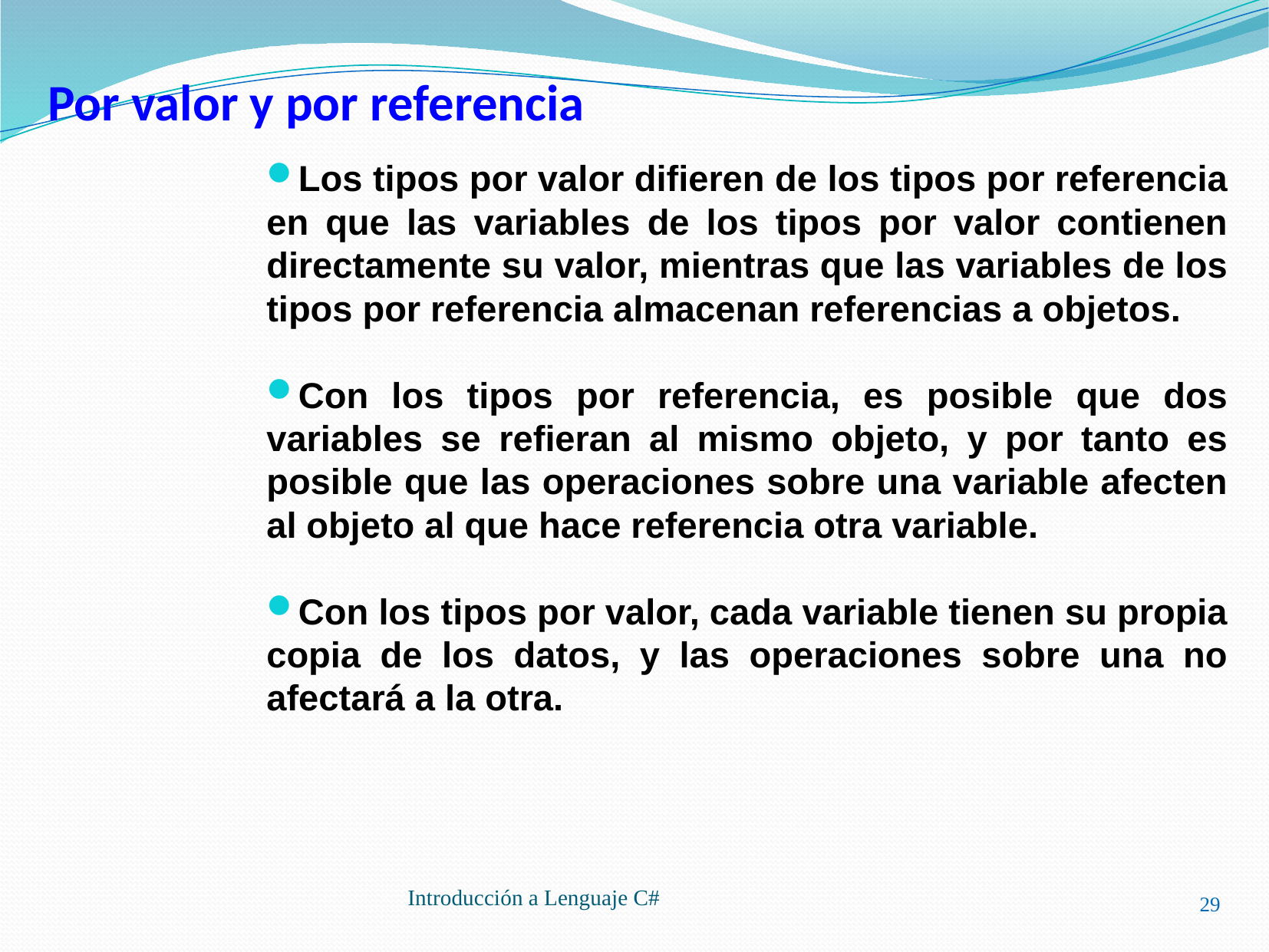

# Por valor y por referencia
Los tipos por valor difieren de los tipos por referencia en que las variables de los tipos por valor contienen directamente su valor, mientras que las variables de los tipos por referencia almacenan referencias a objetos.

Con los tipos por referencia, es posible que dos variables se refieran al mismo objeto, y por tanto es posible que las operaciones sobre una variable afecten al objeto al que hace referencia otra variable.

Con los tipos por valor, cada variable tienen su propia copia de los datos, y las operaciones sobre una no afectará a la otra.

29
Introducción a Lenguaje C#